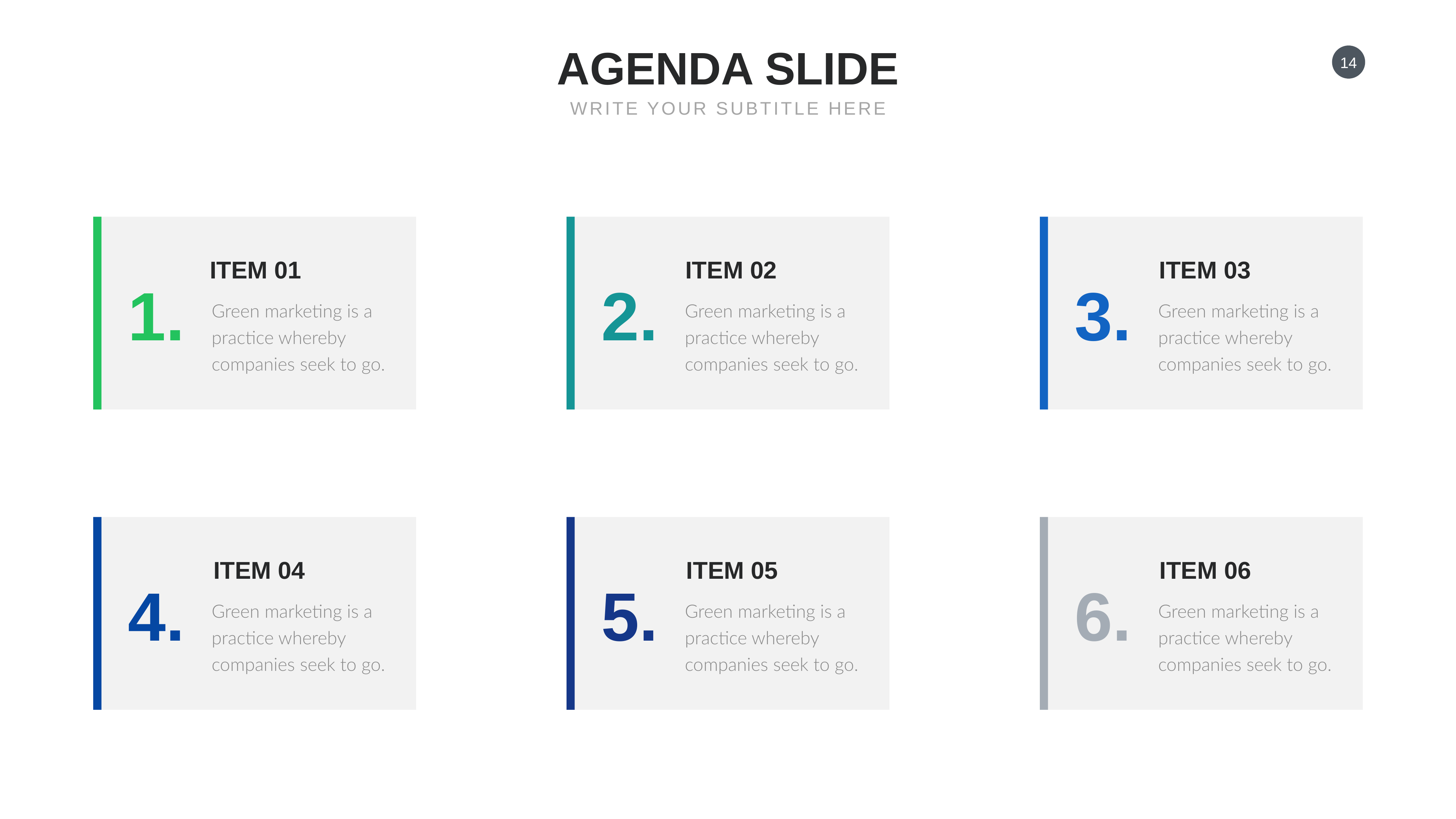

AGENDA SLIDE
WRITE YOUR SUBTITLE HERE

ITEM 01
ITEM 02
ITEM 03
1.
2.
3.
Green marketing is a practice whereby companies seek to go.
Green marketing is a practice whereby companies seek to go.
Green marketing is a practice whereby companies seek to go.

ITEM 04
ITEM 05
ITEM 06
4.
5.
6.
Green marketing is a practice whereby companies seek to go.
Green marketing is a practice whereby companies seek to go.
Green marketing is a practice whereby companies seek to go.